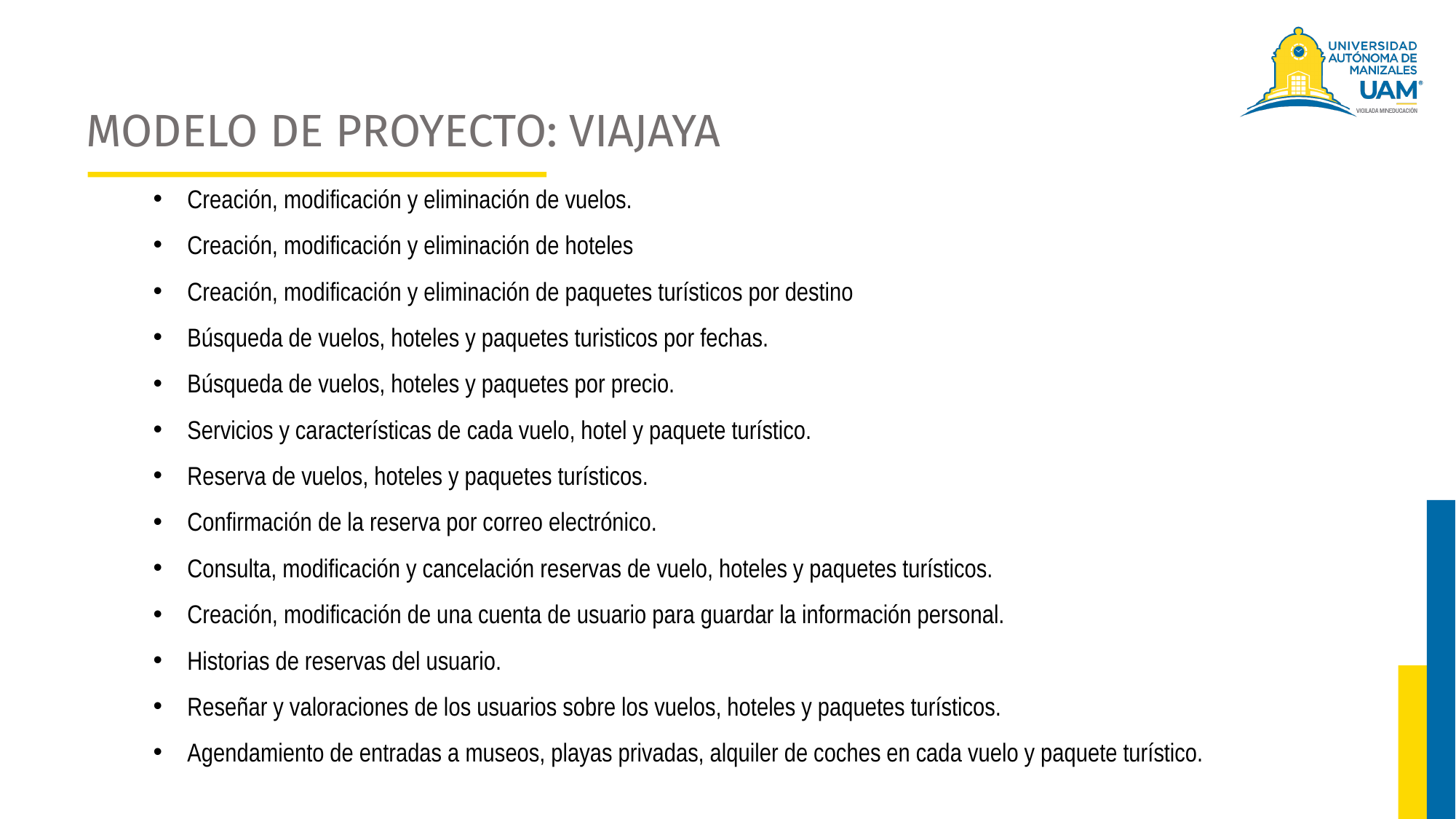

# MODELO DE PROYECTO: VIAJAYA

Creación, modificación y eliminación de vuelos.
Creación, modificación y eliminación de hoteles
Creación, modificación y eliminación de paquetes turísticos por destino
Búsqueda de vuelos, hoteles y paquetes turisticos por fechas.
Búsqueda de vuelos, hoteles y paquetes por precio.
Servicios y características de cada vuelo, hotel y paquete turístico.
Reserva de vuelos, hoteles y paquetes turísticos.
Confirmación de la reserva por correo electrónico.
Consulta, modificación y cancelación reservas de vuelo, hoteles y paquetes turísticos.
Creación, modificación de una cuenta de usuario para guardar la información personal.
Historias de reservas del usuario.
Reseñar y valoraciones de los usuarios sobre los vuelos, hoteles y paquetes turísticos.
Agendamiento de entradas a museos, playas privadas, alquiler de coches en cada vuelo y paquete turístico.